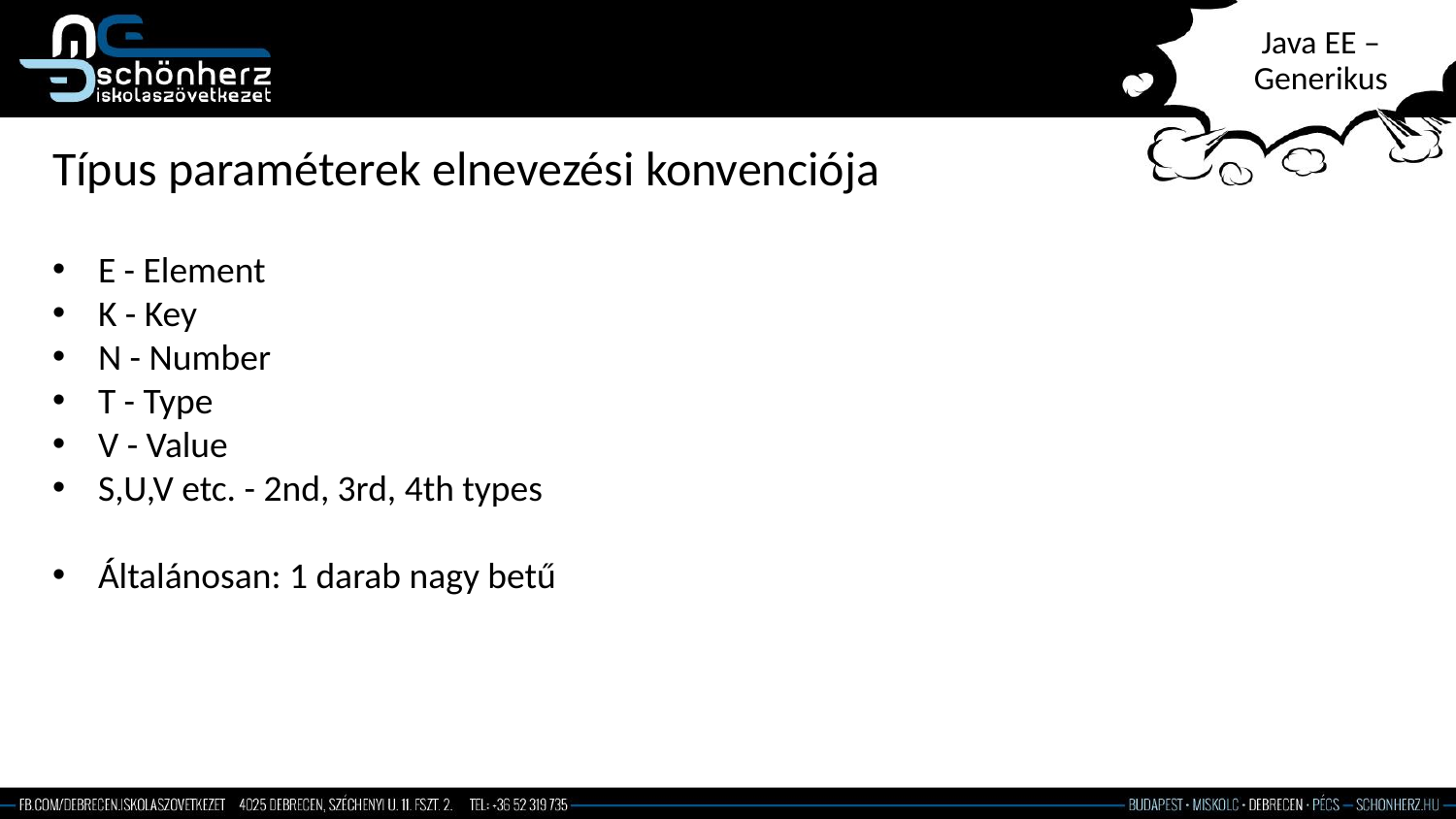

# Java EE – Generikus
Típus paraméterek elnevezési konvenciója
E - Element
K - Key
N - Number
T - Type
V - Value
S,U,V etc. - 2nd, 3rd, 4th types

Általánosan: 1 darab nagy betű